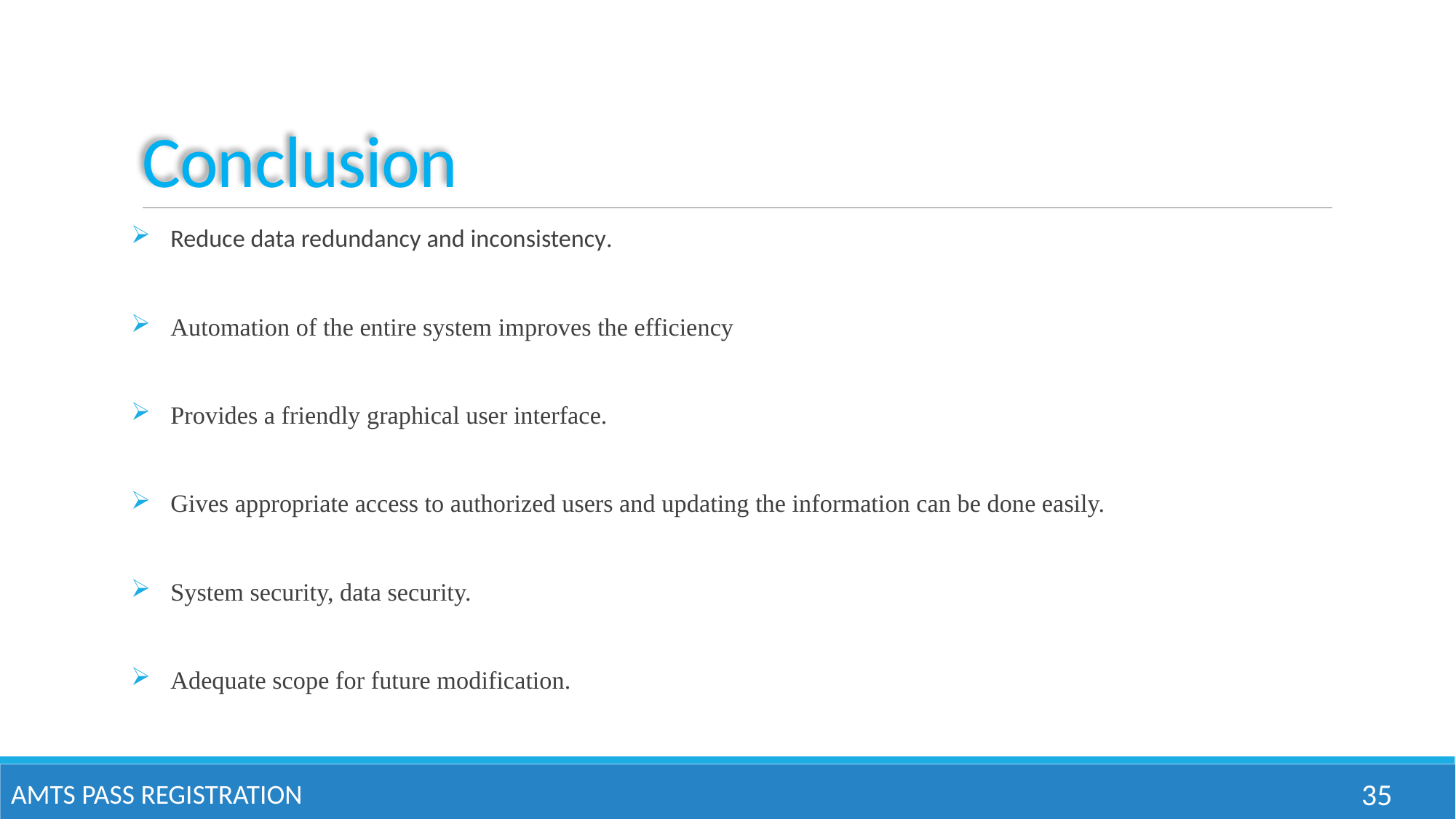

# Conclusion
Reduce data redundancy and inconsistency.

Automation of the entire system improves the efficiency

Provides a friendly graphical user interface.

Gives appropriate access to authorized users and updating the information can be done easily.

System security, data security.

Adequate scope for future modification.

35
AMTS Pass Registration